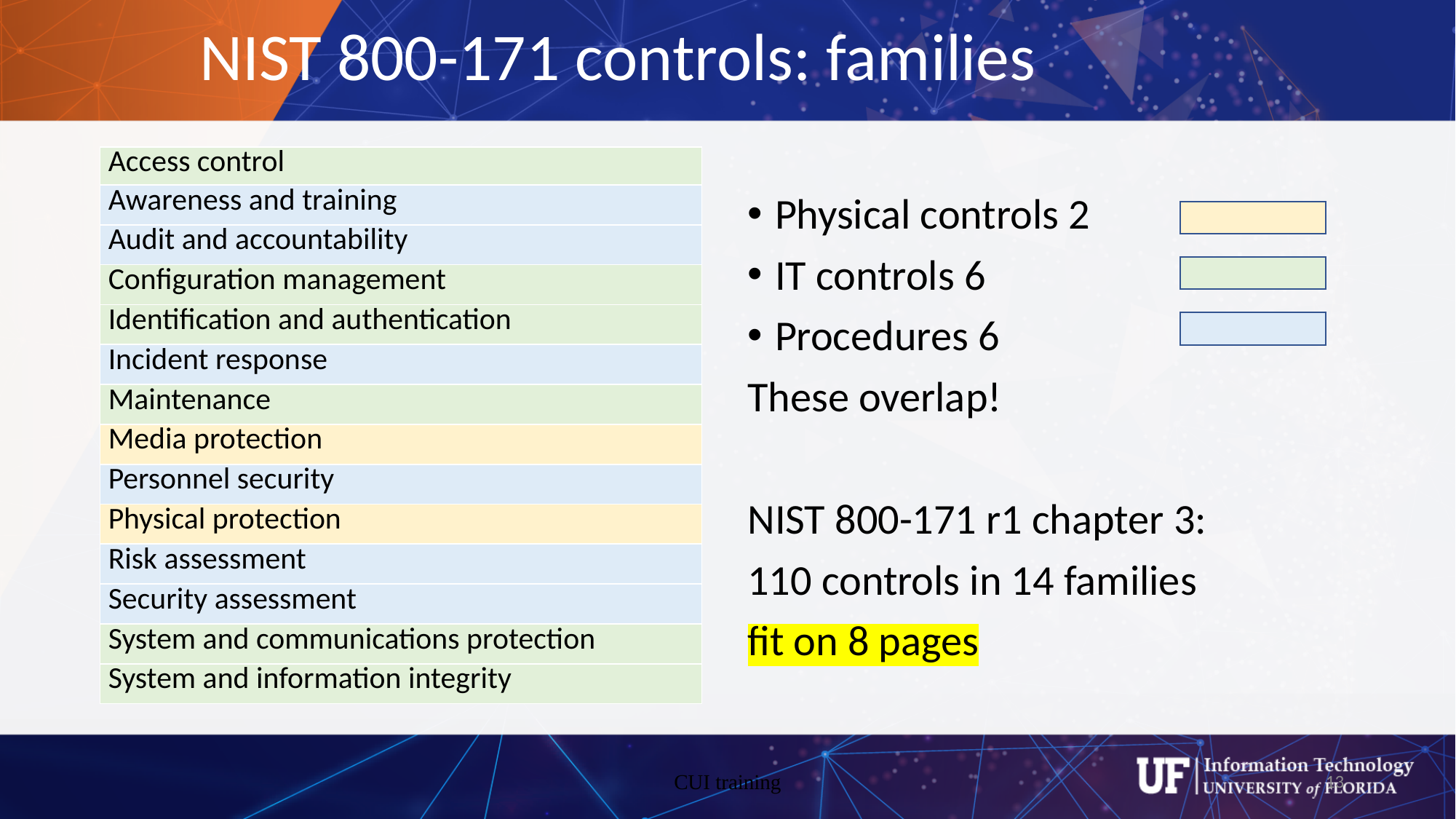

# NIST 800-171 controls: families
| Access control |
| --- |
| Awareness and training |
| Audit and accountability |
| Configuration management |
| Identification and authentication |
| Incident response |
| Maintenance |
| Media protection |
| Personnel security |
| Physical protection |
| Risk assessment |
| Security assessment |
| System and communications protection |
| System and information integrity |
Physical controls 2
IT controls 6
Procedures 6
These overlap!

NIST 800-171 r1 chapter 3:
110 controls in 14 families
fit on 8 pages

CUI training
13